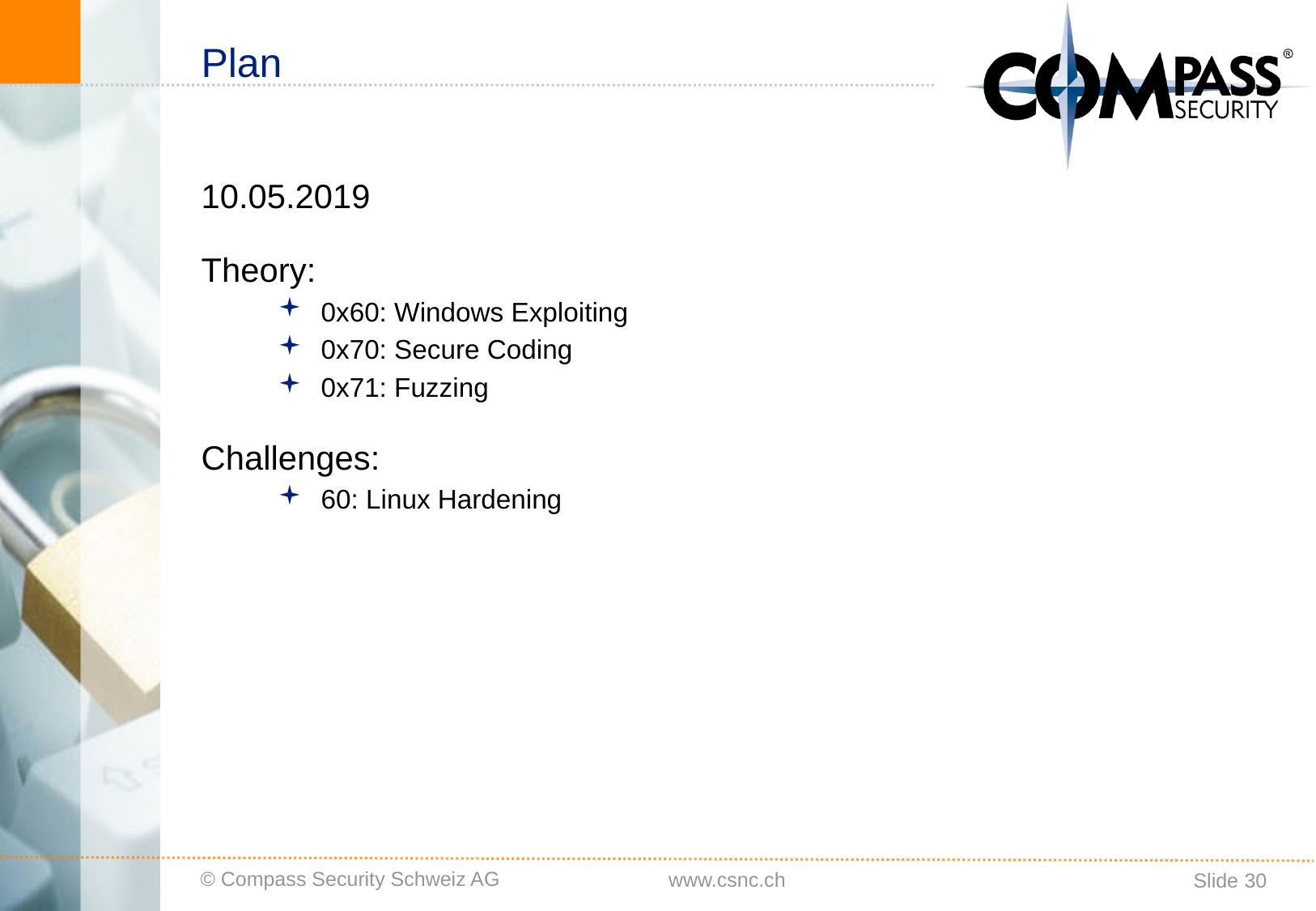

# Plan
10.05.2019
Theory:
0x60: Windows Exploiting
0x70: Secure Coding
0x71: Fuzzing
Challenges:
60: Linux Hardening